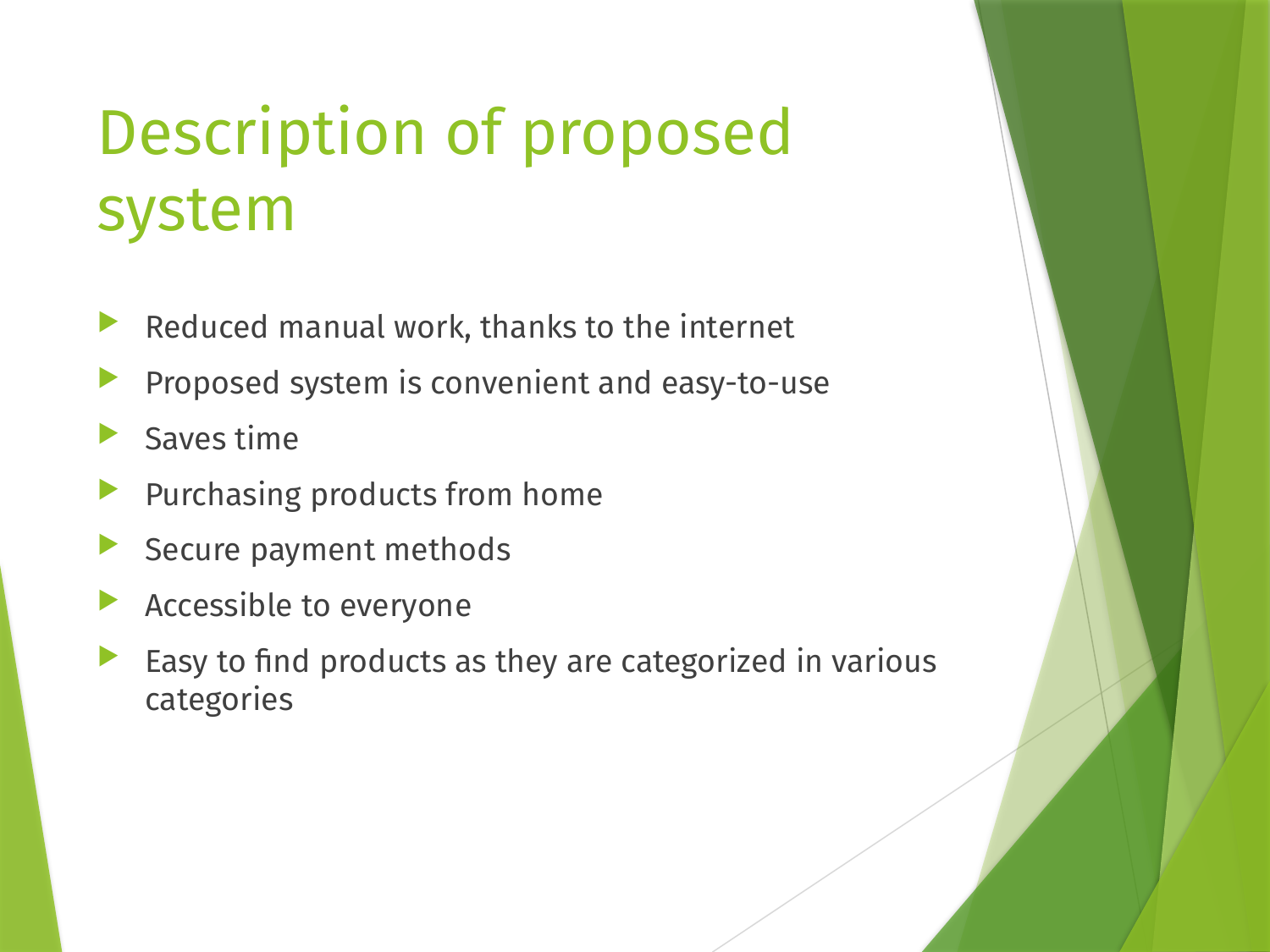

# Description of proposed system
Reduced manual work, thanks to the internet
Proposed system is convenient and easy-to-use
Saves time
Purchasing products from home
Secure payment methods
Accessible to everyone
Easy to find products as they are categorized in various categories